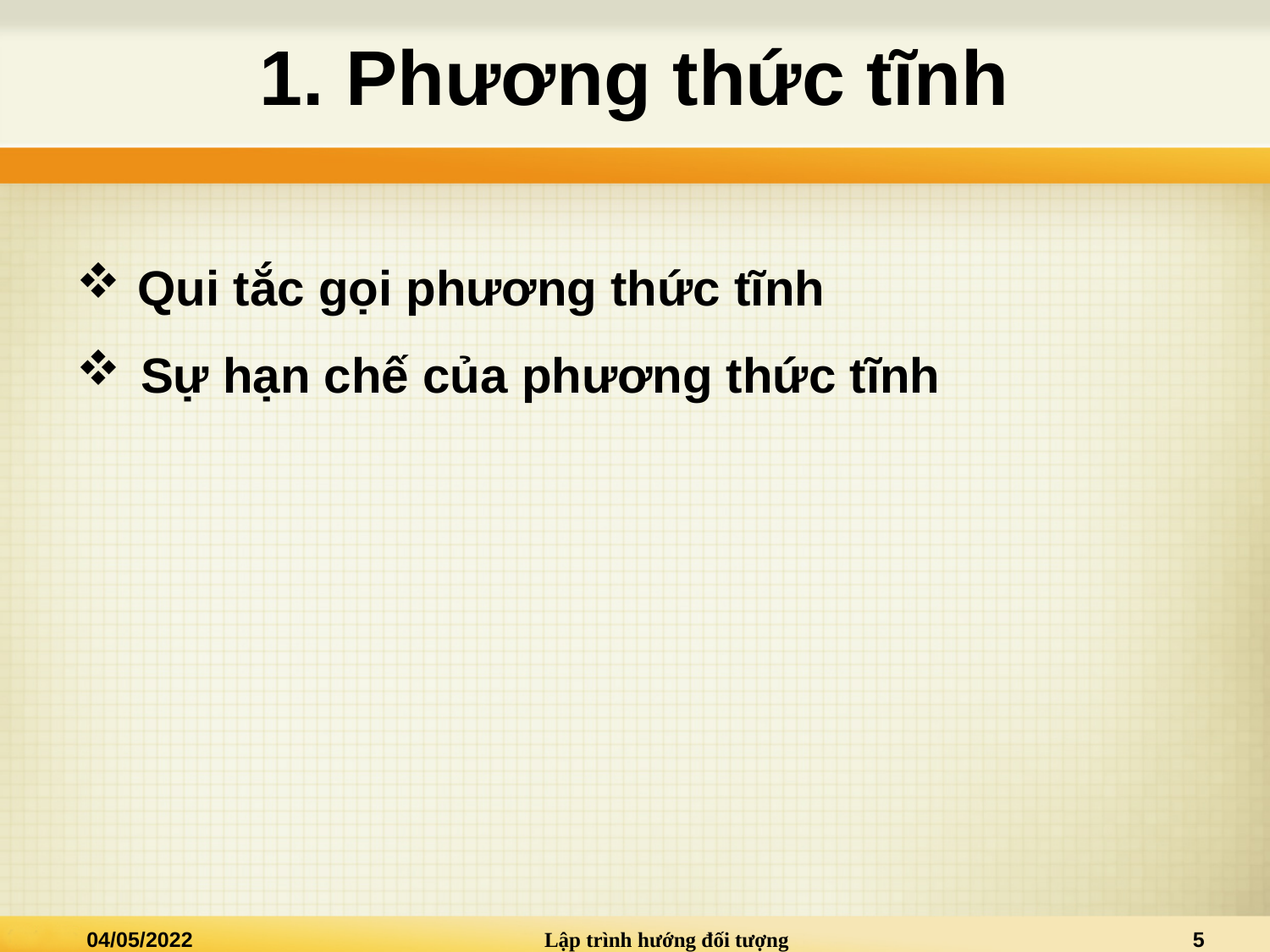

# 1. Phương thức tĩnh
 Qui tắc gọi phương thức tĩnh
Sự hạn chế của phương thức tĩnh

04/05/2022
Lập trình hướng đối tượng
5